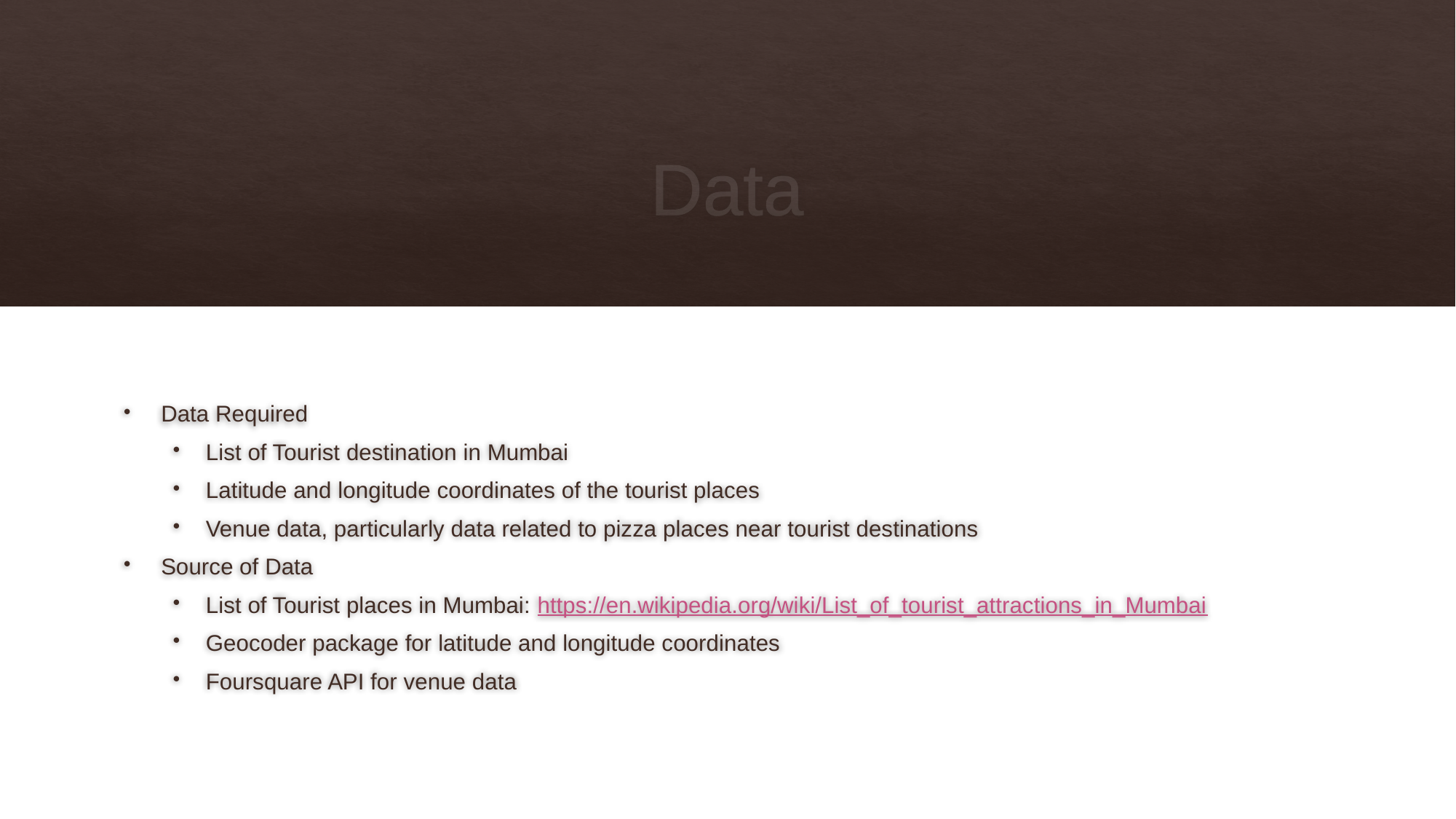

# Data
Data Required
List of Tourist destination in Mumbai
Latitude and longitude coordinates of the tourist places
Venue data, particularly data related to pizza places near tourist destinations
Source of Data
List of Tourist places in Mumbai: https://en.wikipedia.org/wiki/List_of_tourist_attractions_in_Mumbai
Geocoder package for latitude and longitude coordinates
Foursquare API for venue data